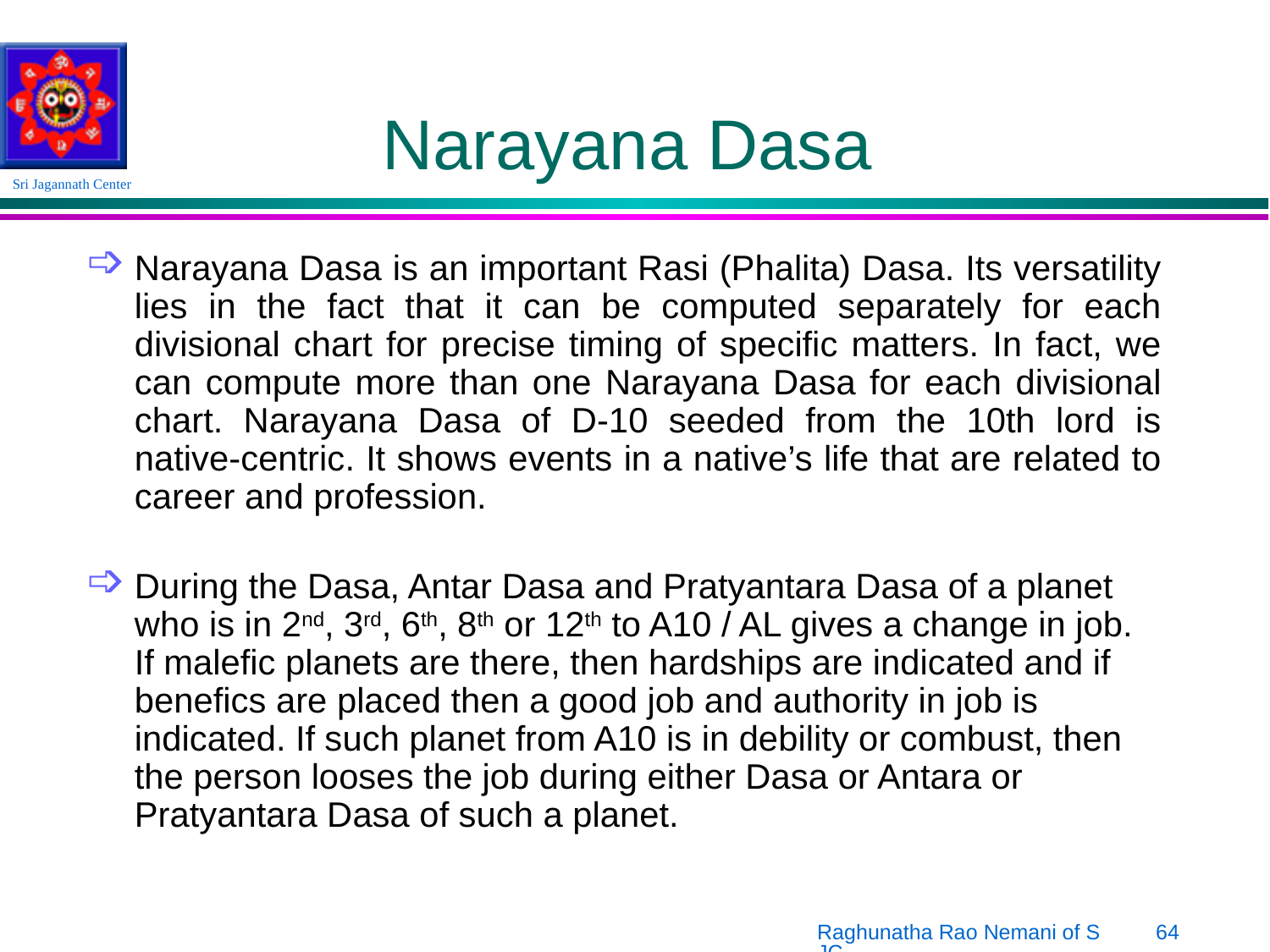

# Narayana Dasa
Narayana Dasa is an important Rasi (Phalita) Dasa. Its versatility lies in the fact that it can be computed separately for each divisional chart for precise timing of specific matters. In fact, we can compute more than one Narayana Dasa for each divisional chart. Narayana Dasa of D-10 seeded from the 10th lord is native-centric. It shows events in a native’s life that are related to career and profession.

During the Dasa, Antar Dasa and Pratyantara Dasa of a planet who is in 2nd, 3rd, 6th, 8th or 12th to A10 / AL gives a change in job.  If malefic planets are there, then hardships are indicated and if benefics are placed then a good job and authority in job is indicated. If such planet from A10 is in debility or combust, then the person looses the job during either Dasa or Antara or Pratyantara Dasa of such a planet.
Raghunatha Rao Nemani of SJC
64